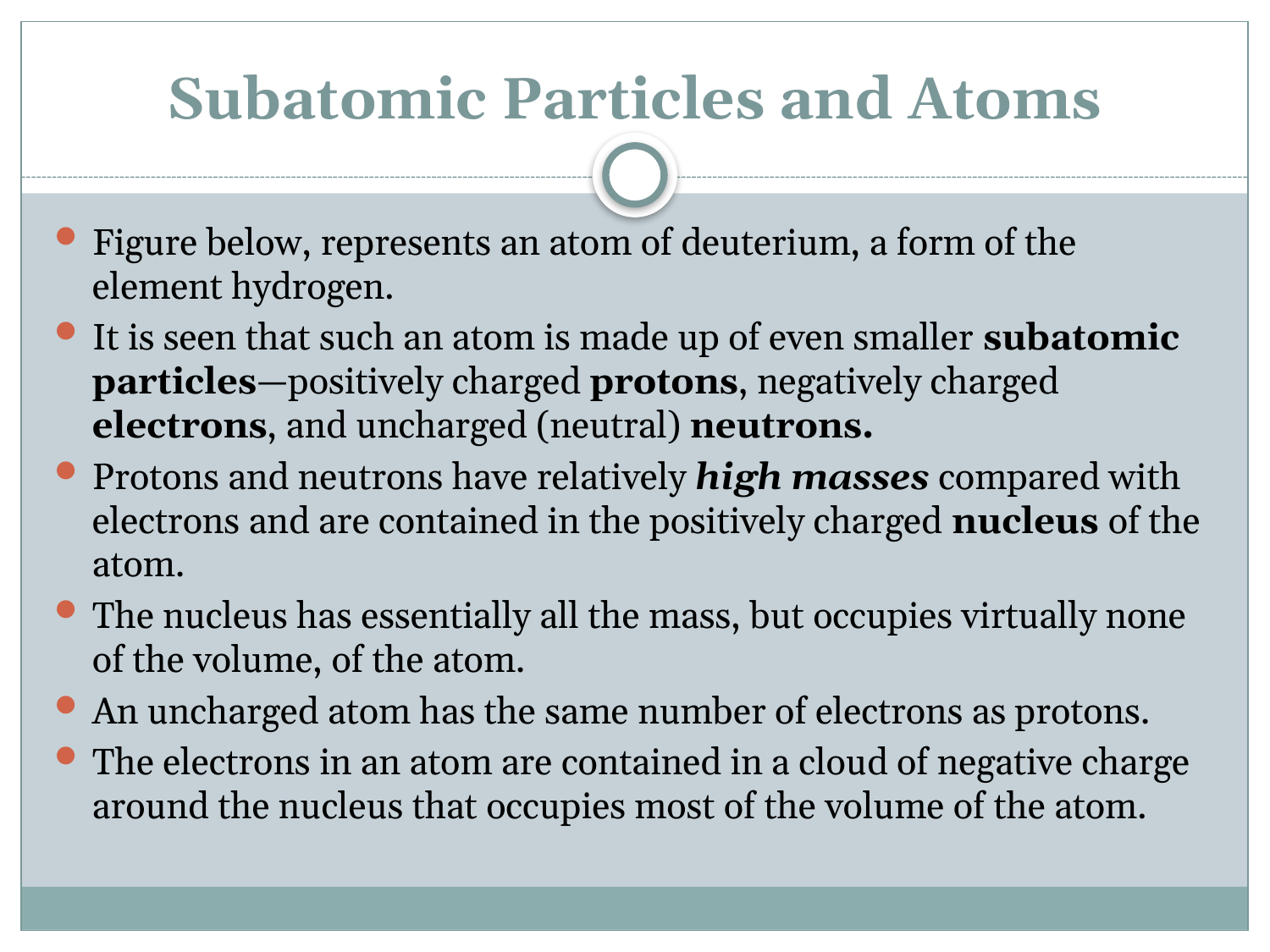

# Subatomic Particles and Atoms
Figure below, represents an atom of deuterium, a form of the element hydrogen.
It is seen that such an atom is made up of even smaller subatomic particles—positively charged protons, negatively charged electrons, and uncharged (neutral) neutrons.
Protons and neutrons have relatively high masses compared with electrons and are contained in the positively charged nucleus of the atom.
The nucleus has essentially all the mass, but occupies virtually none of the volume, of the atom.
An uncharged atom has the same number of electrons as protons.
The electrons in an atom are contained in a cloud of negative charge around the nucleus that occupies most of the volume of the atom.